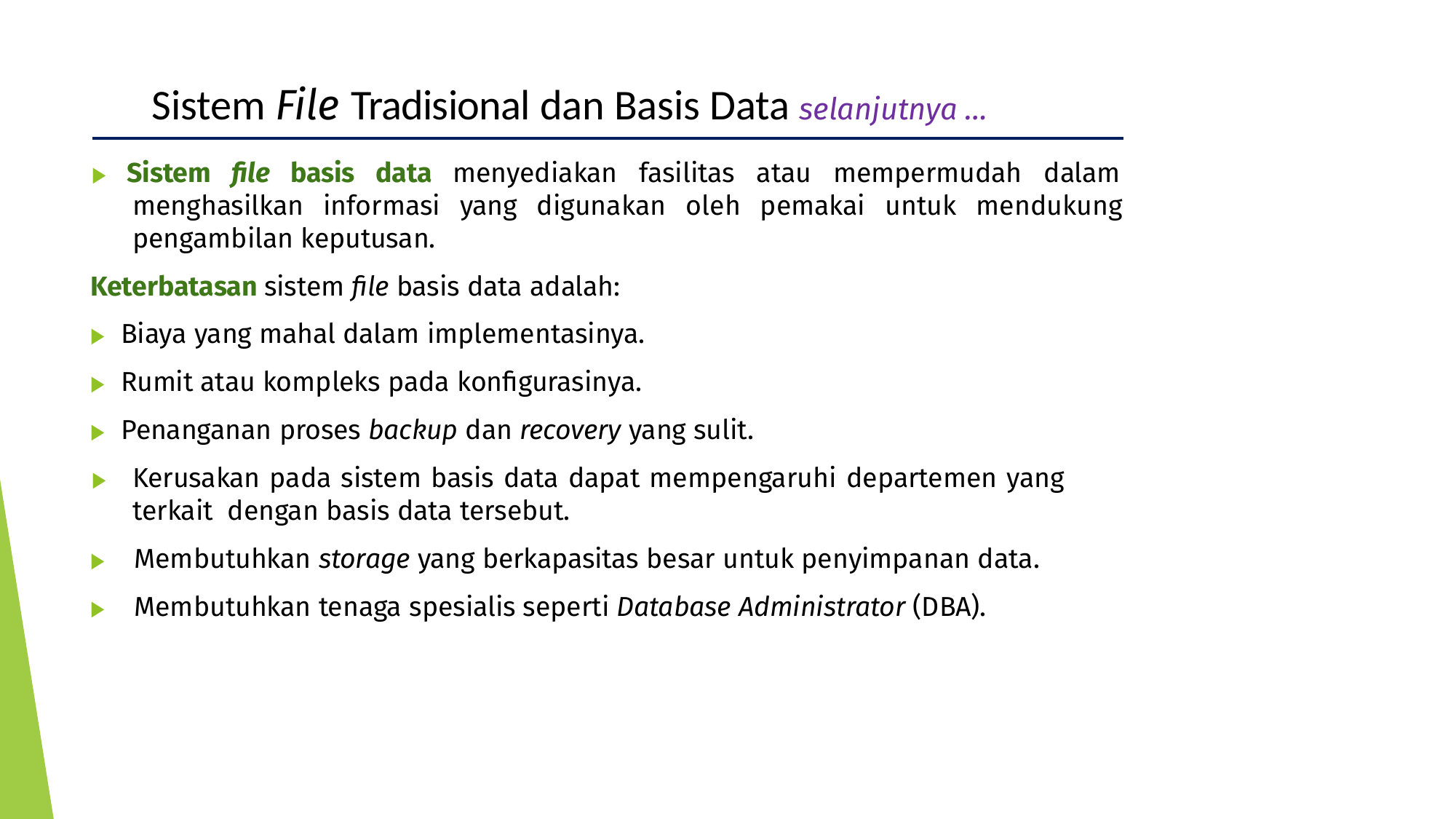

# Sistem File Tradisional dan Basis Data selanjutnya …

▶ Sistem file basis data menyediakan fasilitas atau mempermudah dalam  menghasilkan informasi yang digunakan oleh pemakai untuk mendukung  pengambilan keputusan.
Keterbatasan sistem file basis data adalah:
▶ Biaya yang mahal dalam implementasinya.
▶ Rumit atau kompleks pada konfigurasinya.
▶ Penanganan proses backup dan recovery yang sulit.
▶	Kerusakan pada sistem basis data dapat mempengaruhi departemen yang terkait  dengan basis data tersebut.
▶	Membutuhkan storage yang berkapasitas besar untuk penyimpanan data.
▶	Membutuhkan tenaga spesialis seperti Database Administrator (DBA).